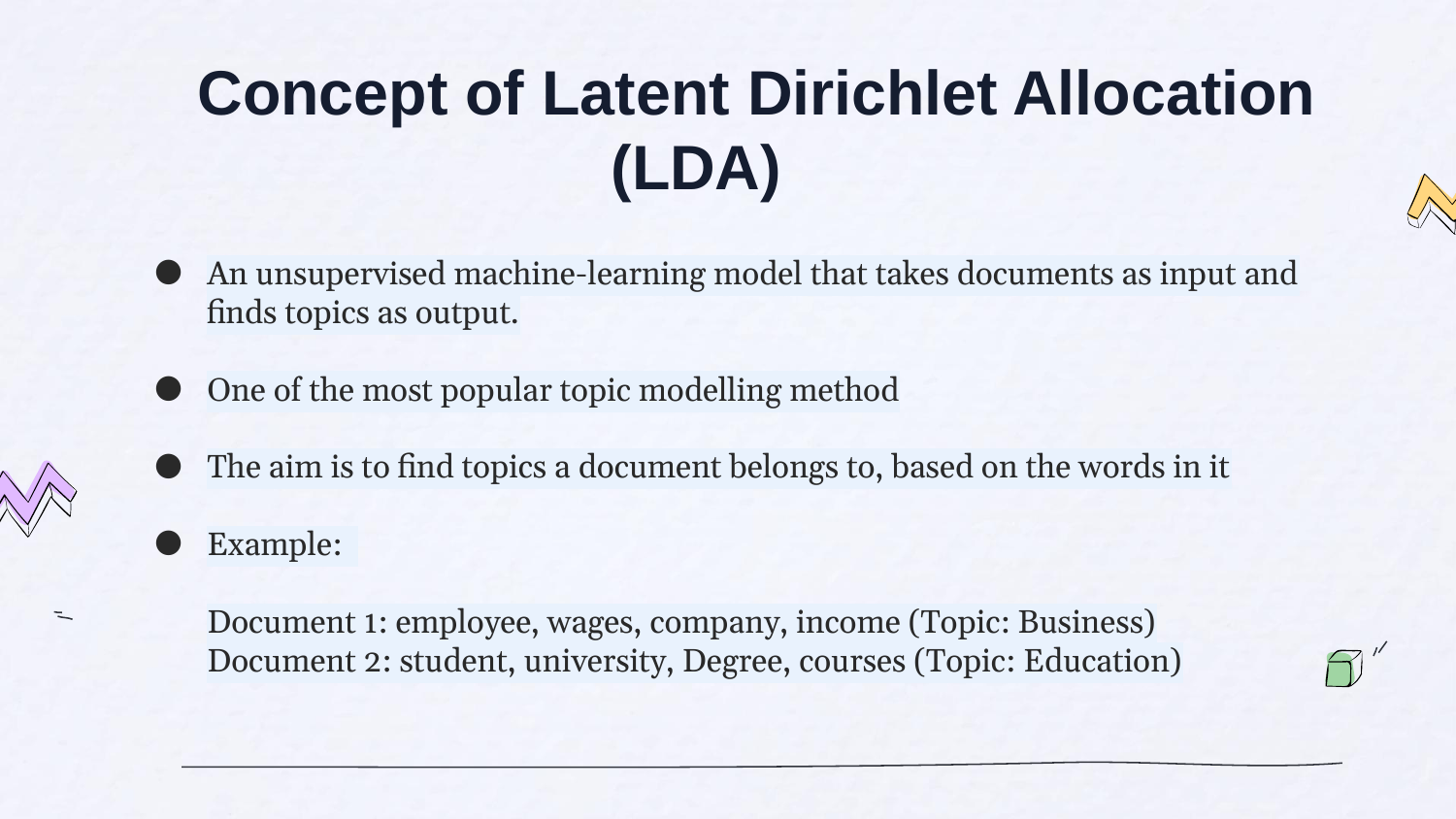

# Concept of Latent Dirichlet Allocation (LDA)
An unsupervised machine-learning model that takes documents as input and finds topics as output.

One of the most popular topic modelling method

The aim is to find topics a document belongs to, based on the words in it

Example:

Document 1: employee, wages, company, income (Topic: Business) Document 2: student, university, Degree, courses (Topic: Education)